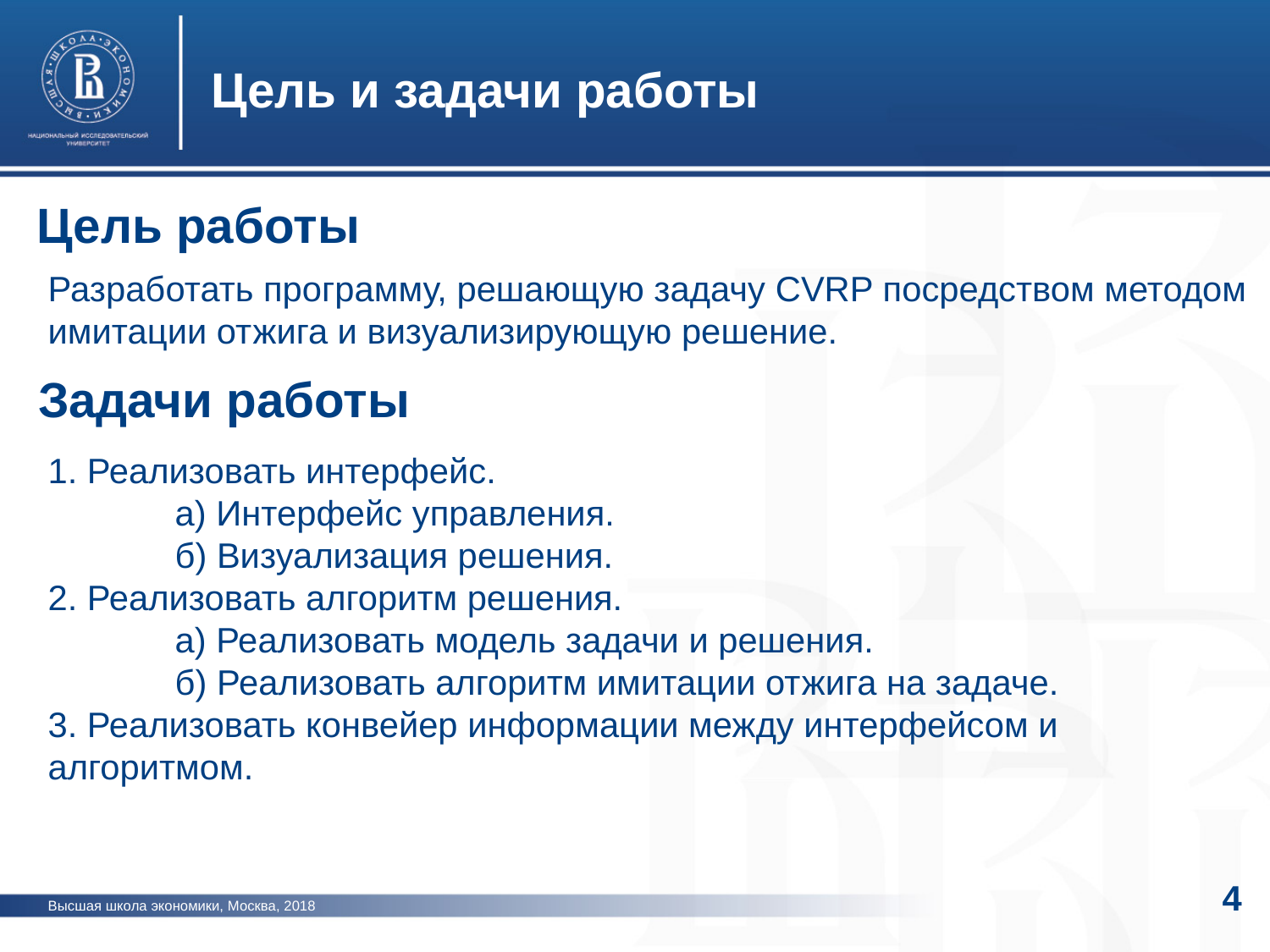

Цель и задачи работы
Цель работы
Разработать программу, решающую задачу CVRP посредством методом имитации отжига и визуализирующую решение.
Задачи работы
1. Реализовать интерфейс.
	а) Интерфейс управления.
	б) Визуализация решения.
2. Реализовать алгоритм решения.
	а) Реализовать модель задачи и решения.
	б) Реализовать алгоритм имитации отжига на задаче.
3. Реализовать конвейер информации между интерфейсом и алгоритмом.
4
Высшая школа экономики, Москва, 2018